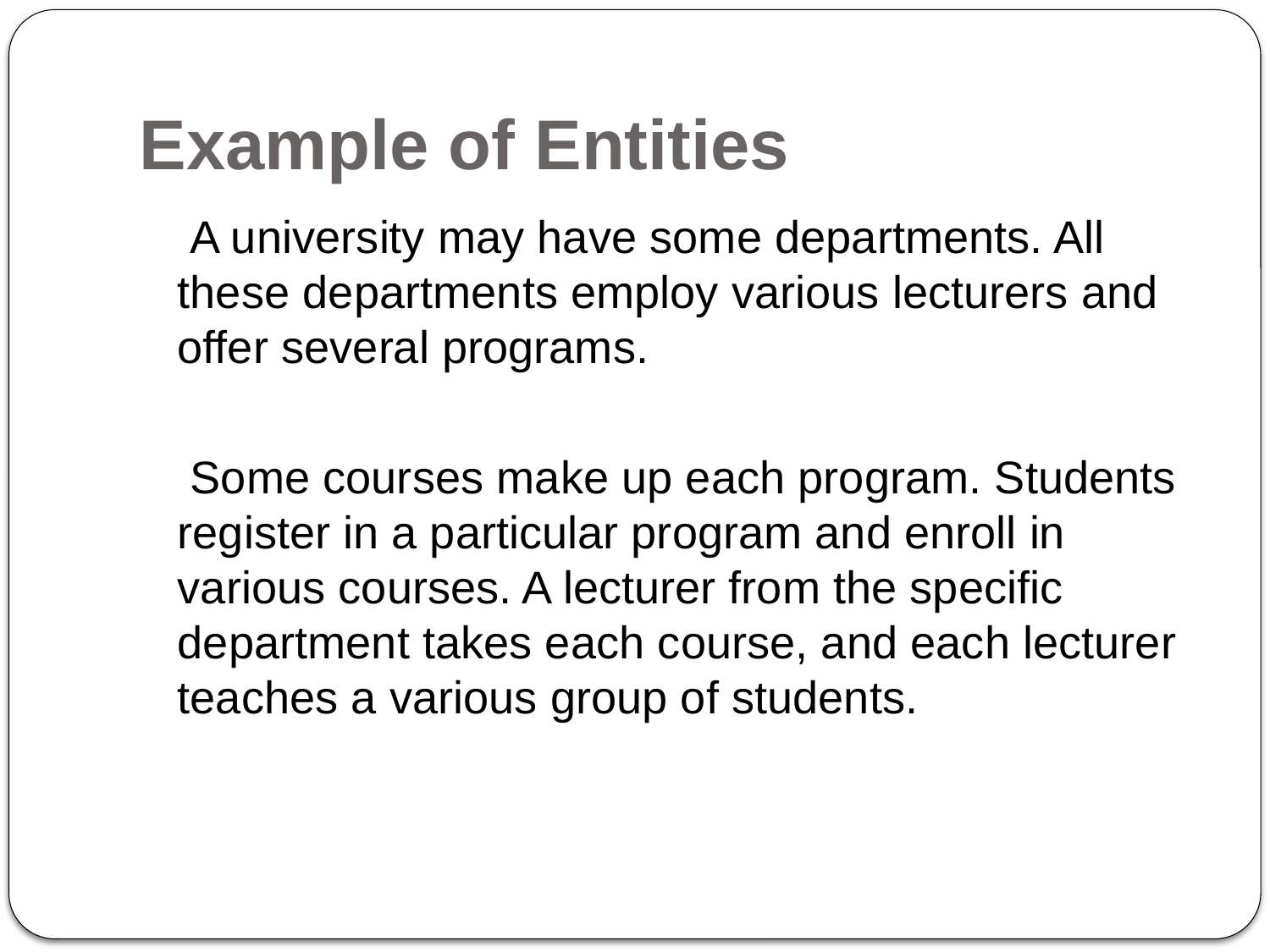

# Example of Entities
    A university may have some departments. All these departments employ various lecturers and offer several programs.

    Some courses make up each program. Students register in a particular program and enroll in various courses. A lecturer from the specific department takes each course, and each lecturer teaches a various group of students.